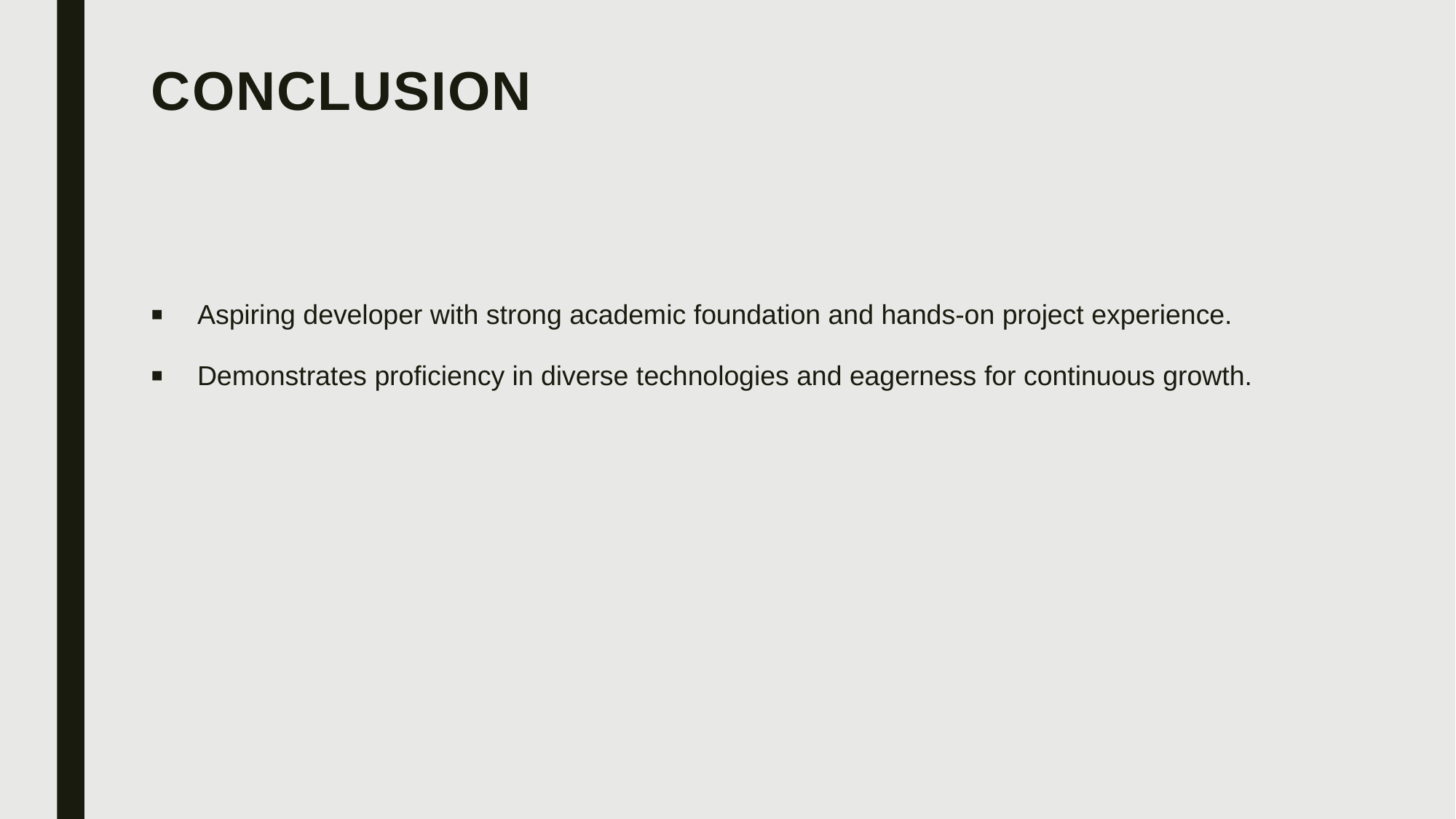

# Conclusion

Aspiring developer with strong academic foundation and hands-on project experience.
Demonstrates proficiency in diverse technologies and eagerness for continuous growth.